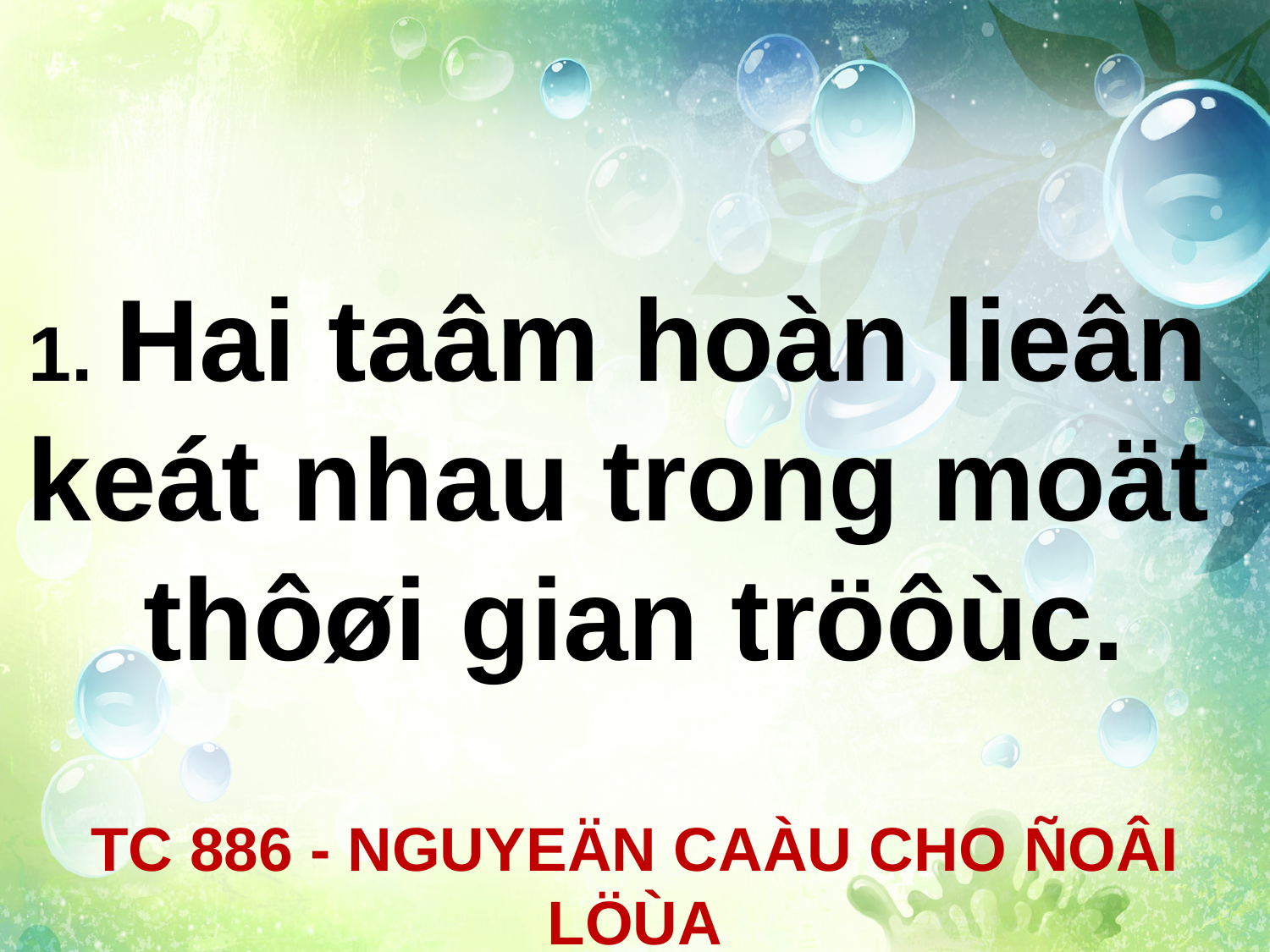

1. Hai taâm hoàn lieân
keát nhau trong moät
thôøi gian tröôùc.
TC 886 - NGUYEÄN CAÀU CHO ÑOÂI LÖÙA